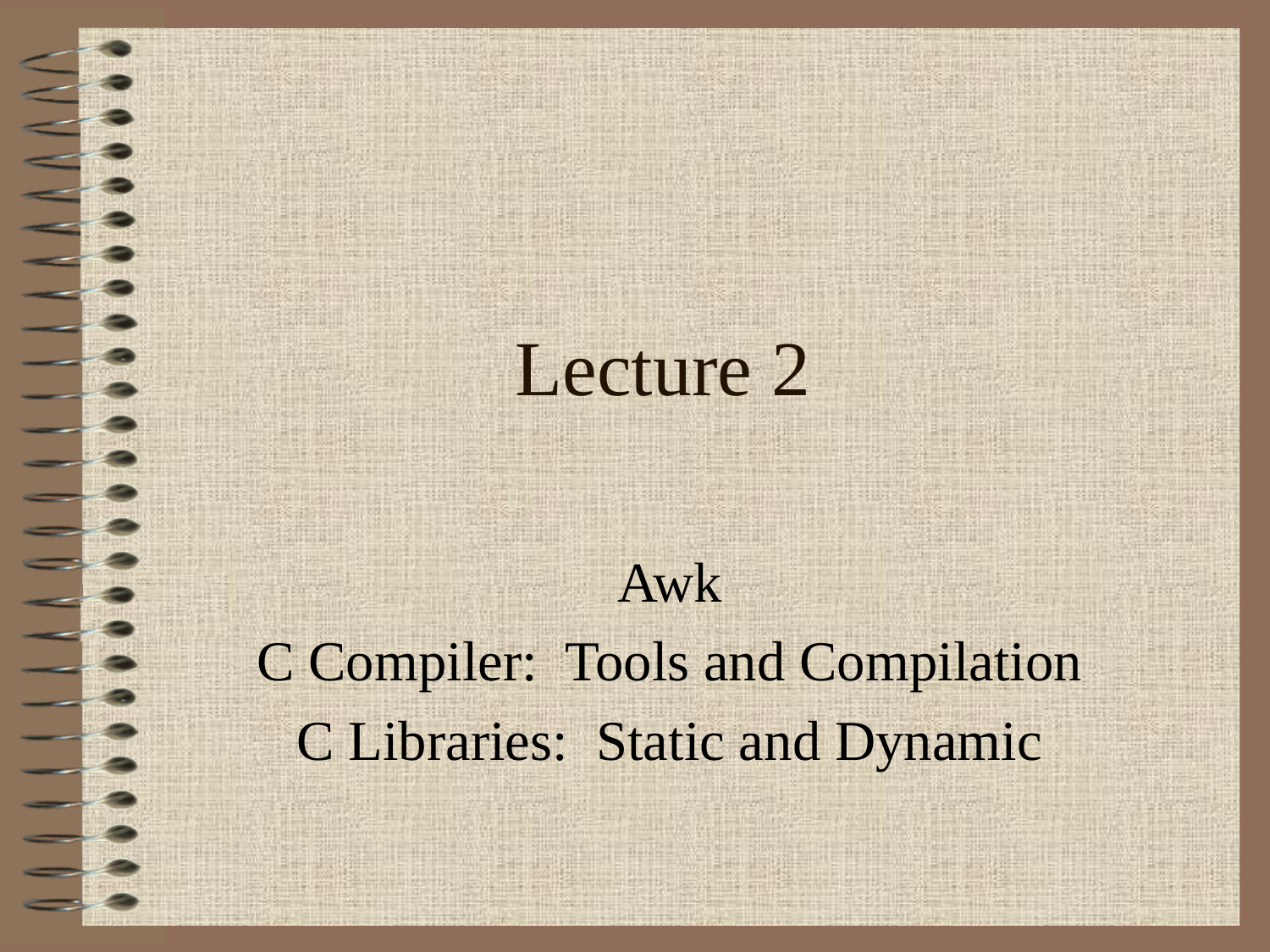

# Lecture 2
Awk
C Compiler:  Tools and Compilation
C Libraries:  Static and Dynamic